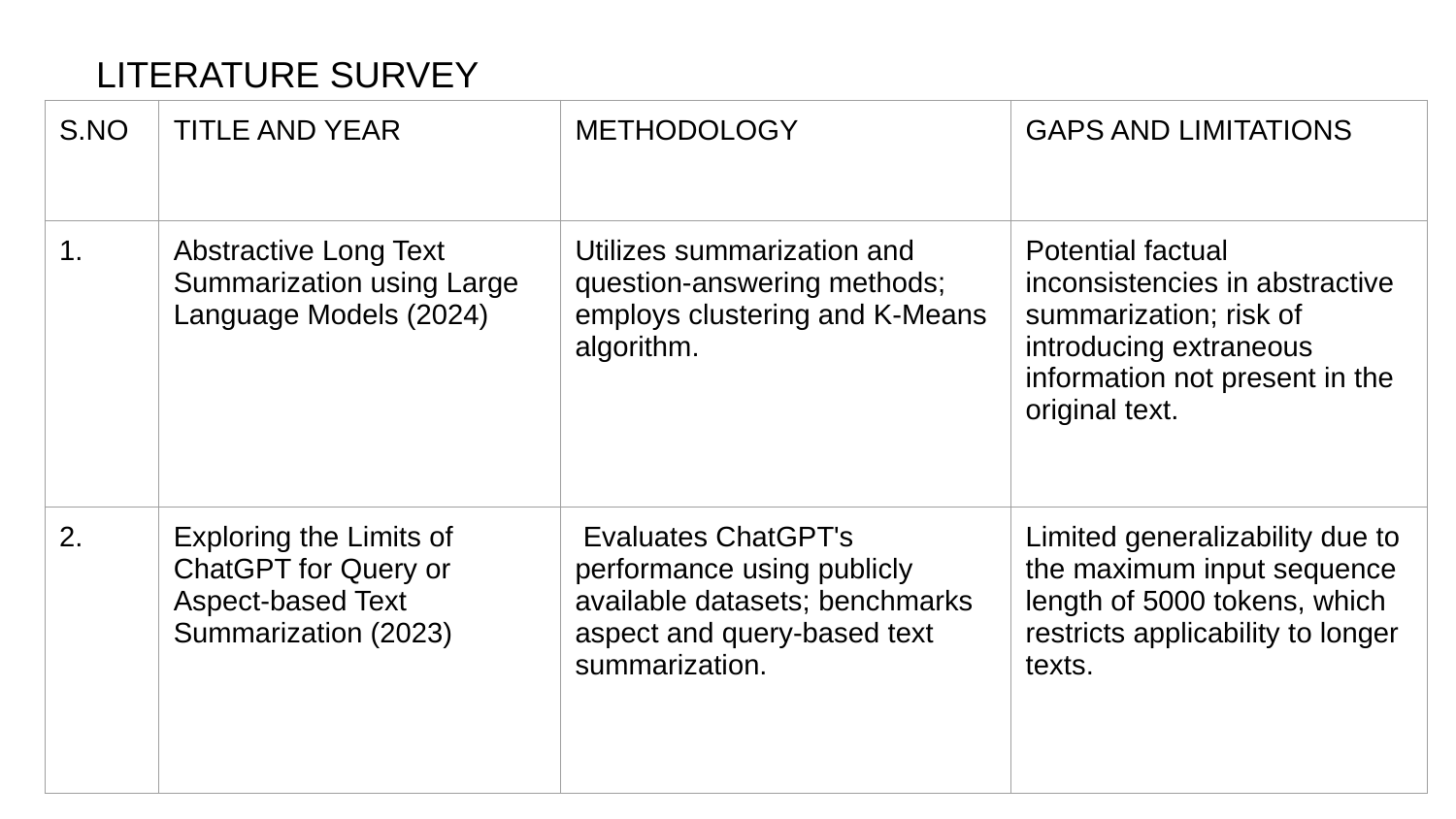

LITERATURE SURVEY
| S.NO | TITLE AND YEAR | METHODOLOGY | GAPS AND LIMITATIONS |
| --- | --- | --- | --- |
| 1. | Abstractive Long Text Summarization using Large Language Models (2024) | Utilizes summarization and question-answering methods; employs clustering and K-Means algorithm. | Potential factual inconsistencies in abstractive summarization; risk of introducing extraneous information not present in the original text. |
| 2. | Exploring the Limits of ChatGPT for Query or Aspect-based Text Summarization (2023) | Evaluates ChatGPT's performance using publicly available datasets; benchmarks aspect and query-based text summarization. | Limited generalizability due to the maximum input sequence length of 5000 tokens, which restricts applicability to longer texts. |